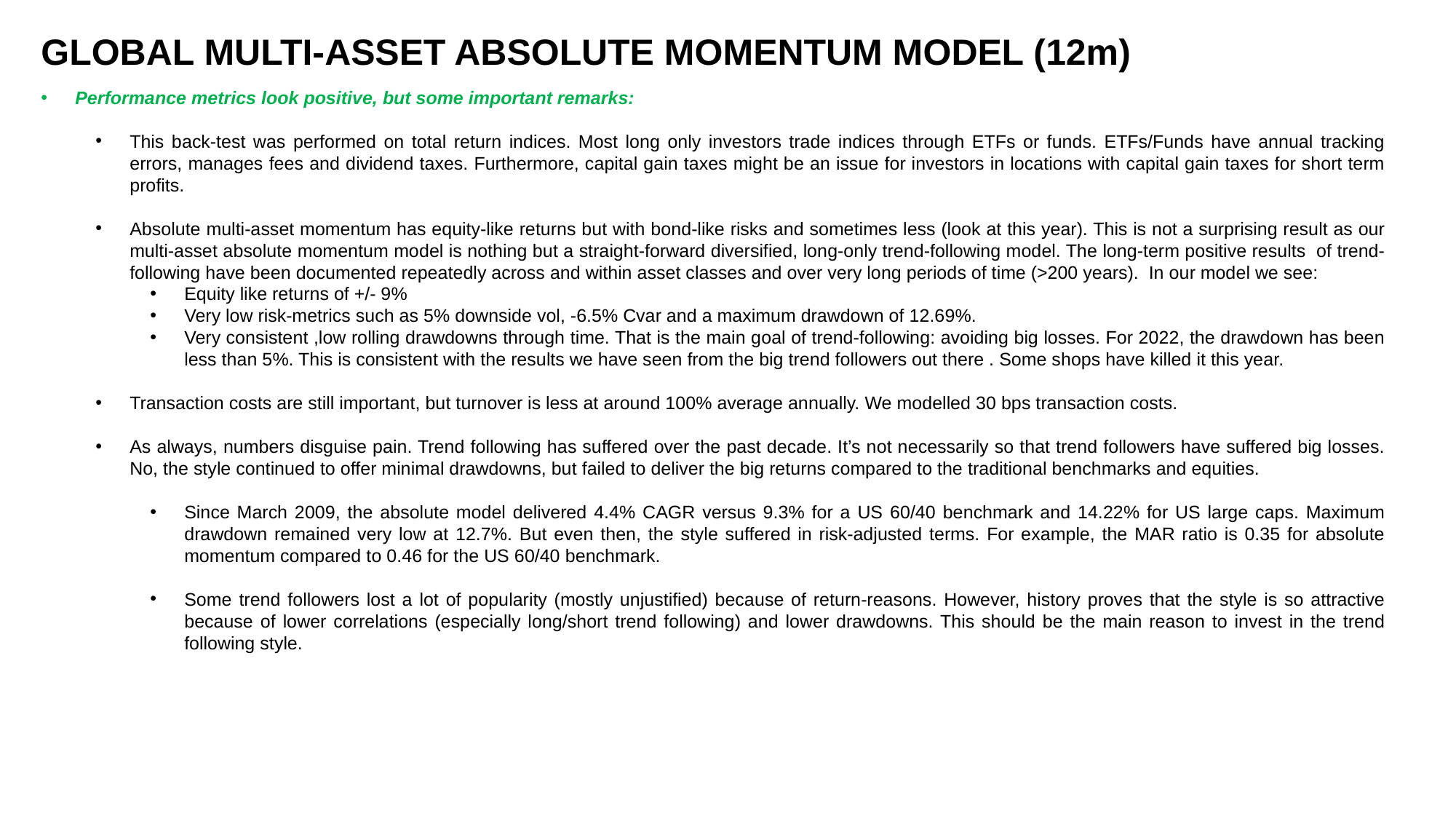

GLOBAL MULTI-ASSET ABSOLUTE MOMENTUM MODEL (12m)
Performance metrics look positive, but some important remarks:

This back-test was performed on total return indices. Most long only investors trade indices through ETFs or funds. ETFs/Funds have annual tracking errors, manages fees and dividend taxes. Furthermore, capital gain taxes might be an issue for investors in locations with capital gain taxes for short term profits.

Absolute multi-asset momentum has equity-like returns but with bond-like risks and sometimes less (look at this year). This is not a surprising result as our multi-asset absolute momentum model is nothing but a straight-forward diversified, long-only trend-following model. The long-term positive results  of trend-following have been documented repeatedly across and within asset classes and over very long periods of time (>200 years).  In our model we see:
Equity like returns of +/- 9%
Very low risk-metrics such as 5% downside vol, -6.5% Cvar and a maximum drawdown of 12.69%.
Very consistent ,low rolling drawdowns through time. That is the main goal of trend-following: avoiding big losses. For 2022, the drawdown has been less than 5%. This is consistent with the results we have seen from the big trend followers out there . Some shops have killed it this year.

Transaction costs are still important, but turnover is less at around 100% average annually. We modelled 30 bps transaction costs.

As always, numbers disguise pain. Trend following has suffered over the past decade. It’s not necessarily so that trend followers have suffered big losses. No, the style continued to offer minimal drawdowns, but failed to deliver the big returns compared to the traditional benchmarks and equities.

Since March 2009, the absolute model delivered 4.4% CAGR versus 9.3% for a US 60/40 benchmark and 14.22% for US large caps. Maximum drawdown remained very low at 12.7%. But even then, the style suffered in risk-adjusted terms. For example, the MAR ratio is 0.35 for absolute momentum compared to 0.46 for the US 60/40 benchmark.

Some trend followers lost a lot of popularity (mostly unjustified) because of return-reasons. However, history proves that the style is so attractive because of lower correlations (especially long/short trend following) and lower drawdowns. This should be the main reason to invest in the trend following style.